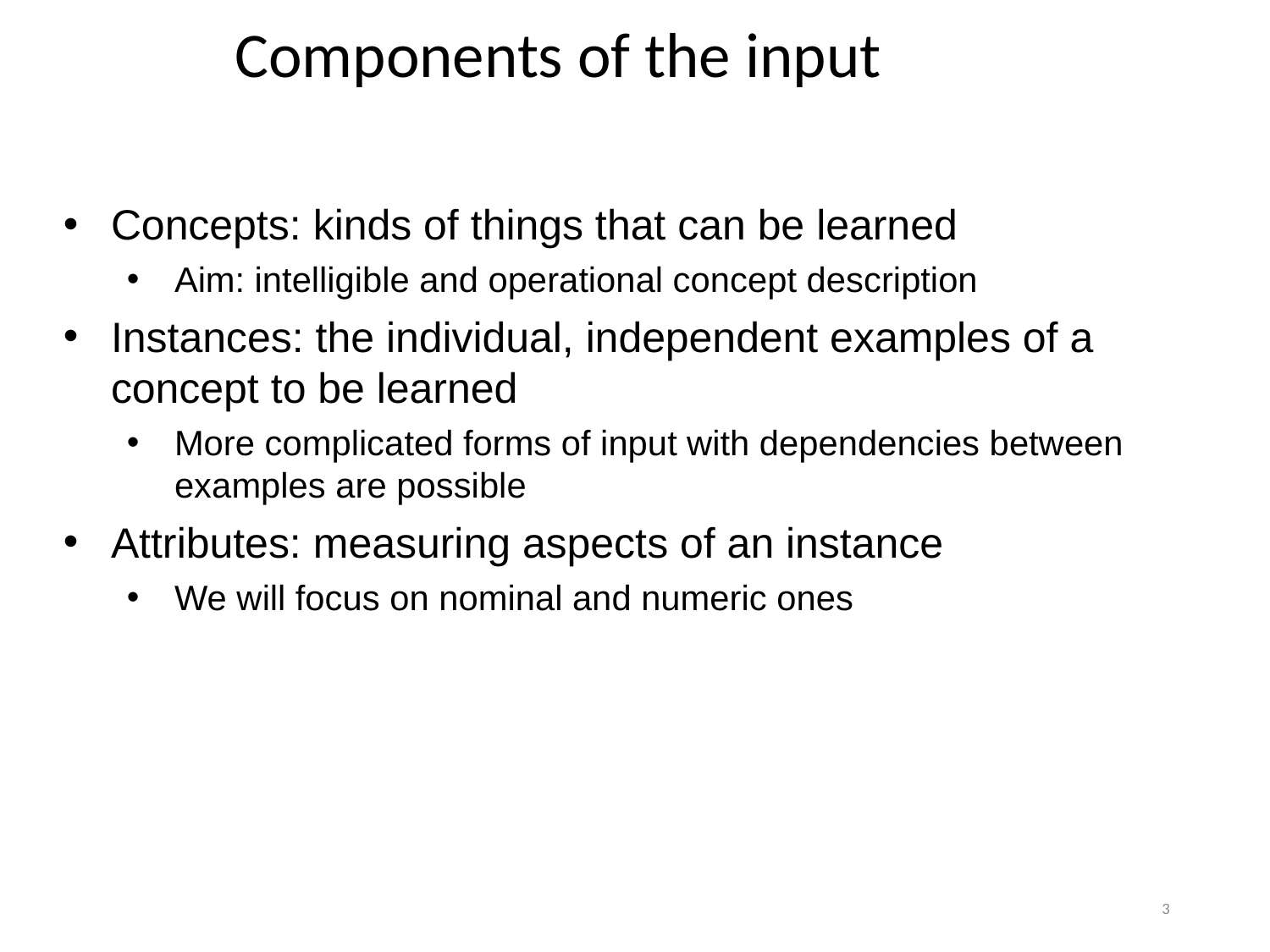

Components of the input
Concepts: kinds of things that can be learned
Aim: intelligible and operational concept description
Instances: the individual, independent examples of a concept to be learned
More complicated forms of input with dependencies between examples are possible
Attributes: measuring aspects of an instance
We will focus on nominal and numeric ones
3